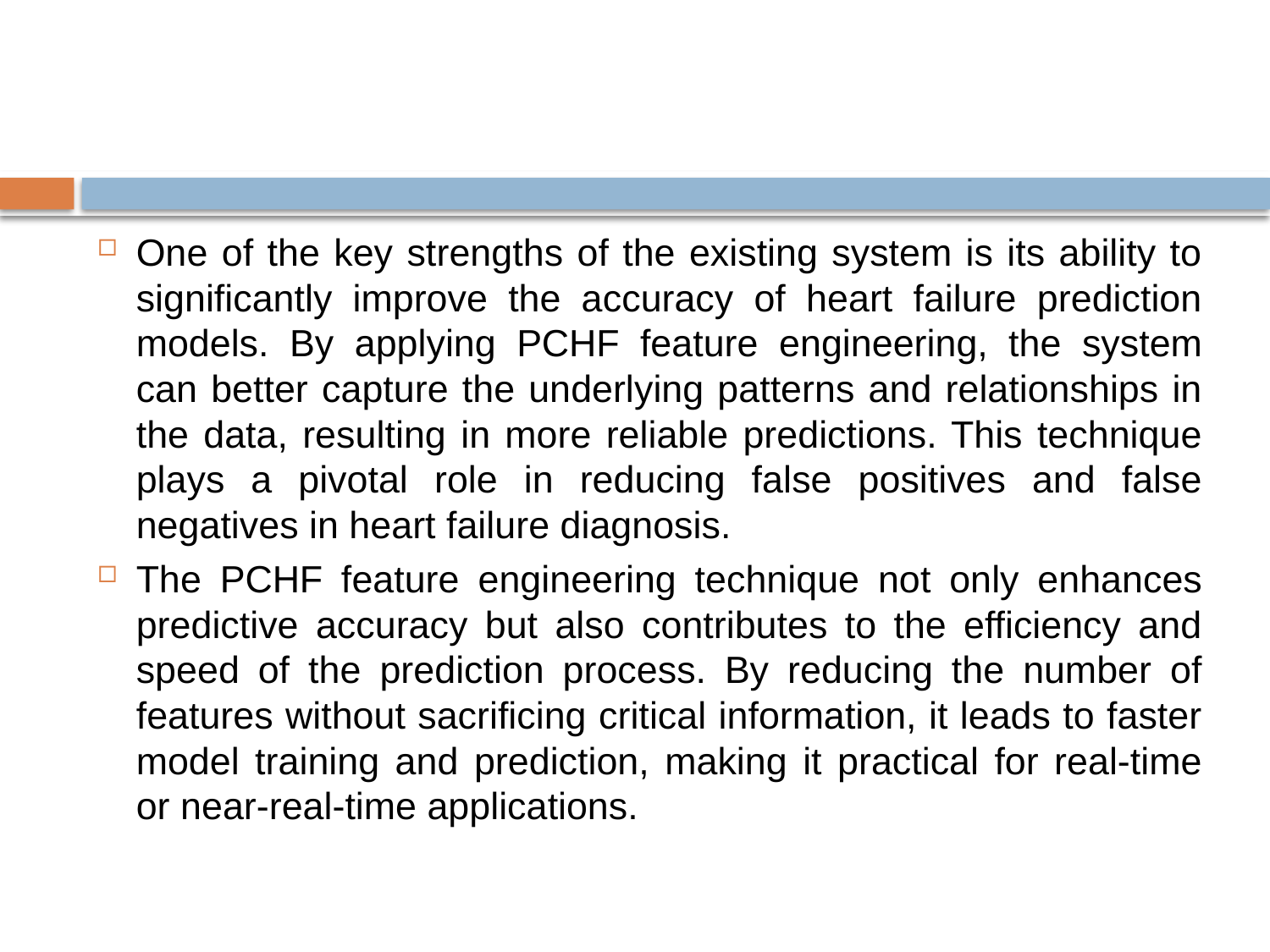

#
One of the key strengths of the existing system is its ability to significantly improve the accuracy of heart failure prediction models. By applying PCHF feature engineering, the system can better capture the underlying patterns and relationships in the data, resulting in more reliable predictions. This technique plays a pivotal role in reducing false positives and false negatives in heart failure diagnosis.
The PCHF feature engineering technique not only enhances predictive accuracy but also contributes to the efficiency and speed of the prediction process. By reducing the number of features without sacrificing critical information, it leads to faster model training and prediction, making it practical for real-time or near-real-time applications.